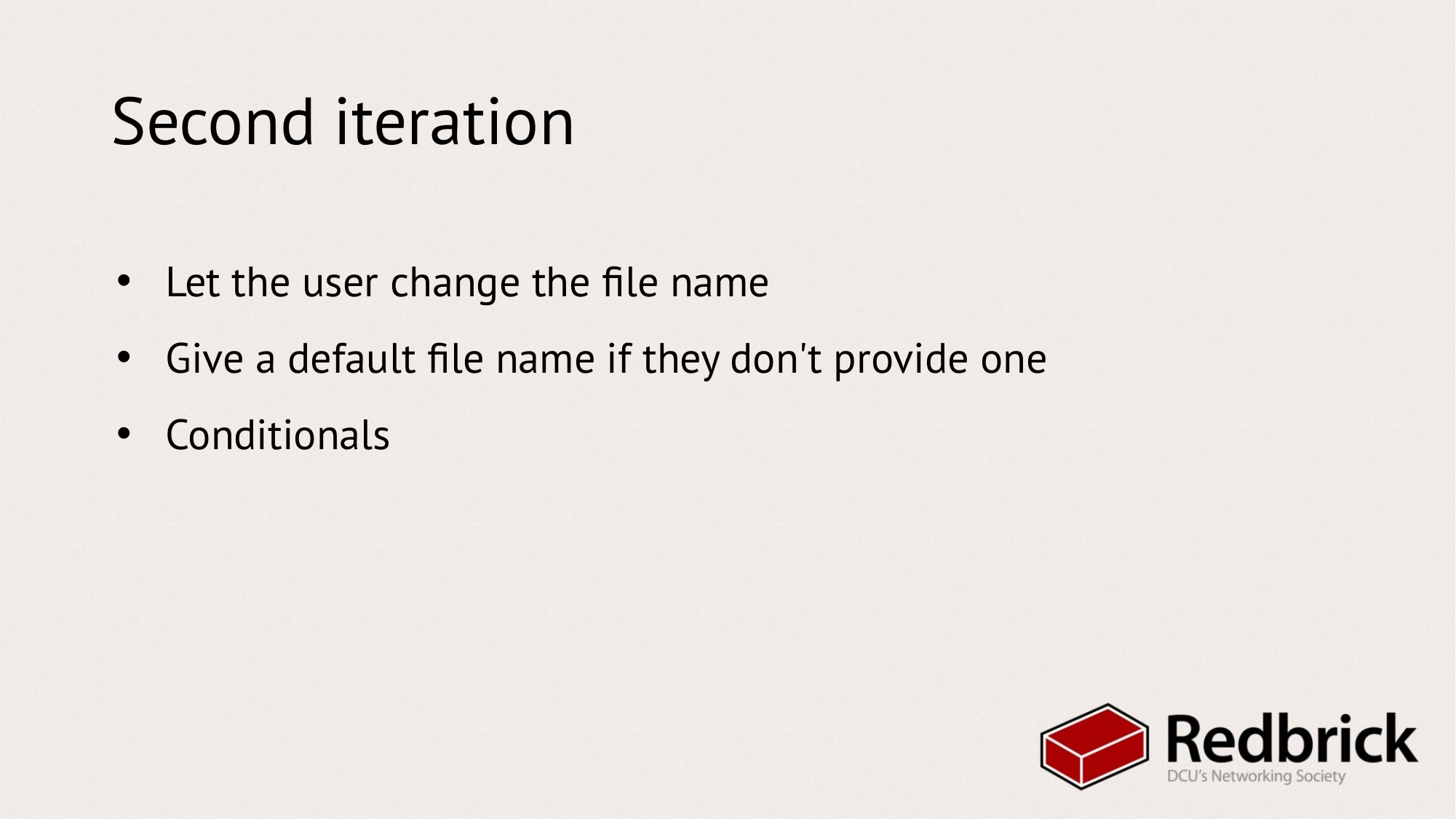

# Second iteration
Let the user change the file name
Give a default file name if they don't provide one
Conditionals